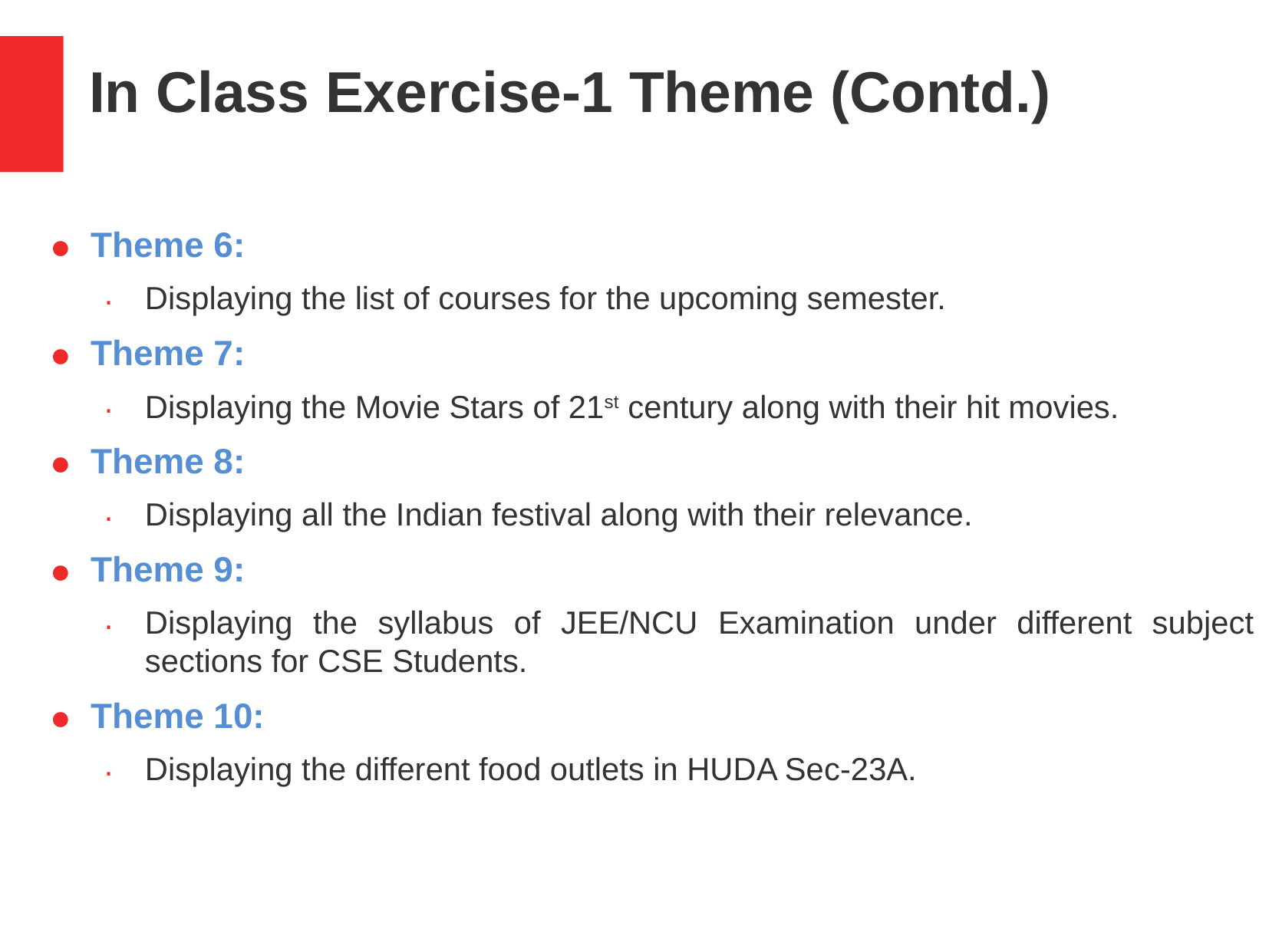

In Class Exercise-1 Theme (Contd.)

Theme 6:
Displaying the list of courses for the upcoming semester.
Theme 7:
Displaying the Movie Stars of 21st century along with their hit movies.
Theme 8:
Displaying all the Indian festival along with their relevance.
Theme 9:
Displaying the syllabus of JEE/NCU Examination under different subject sections for CSE Students.
Theme 10:
Displaying the different food outlets in HUDA Sec-23A.